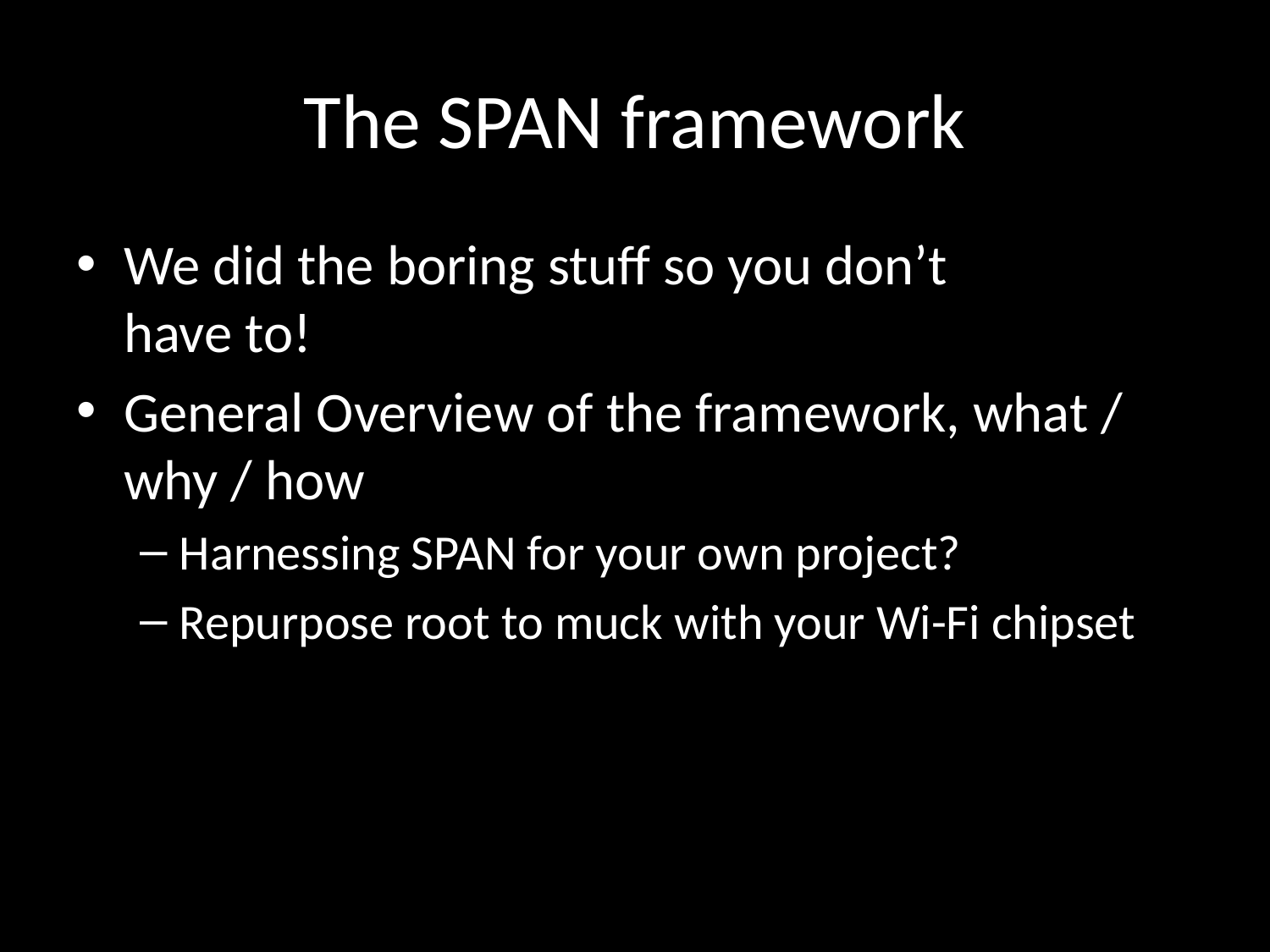

# The SPAN framework
We did the boring stuff so you don’t
have to!
General Overview of the framework, what / why / how
Harnessing SPAN for your own project?
Repurpose root to muck with your Wi-Fi chipset